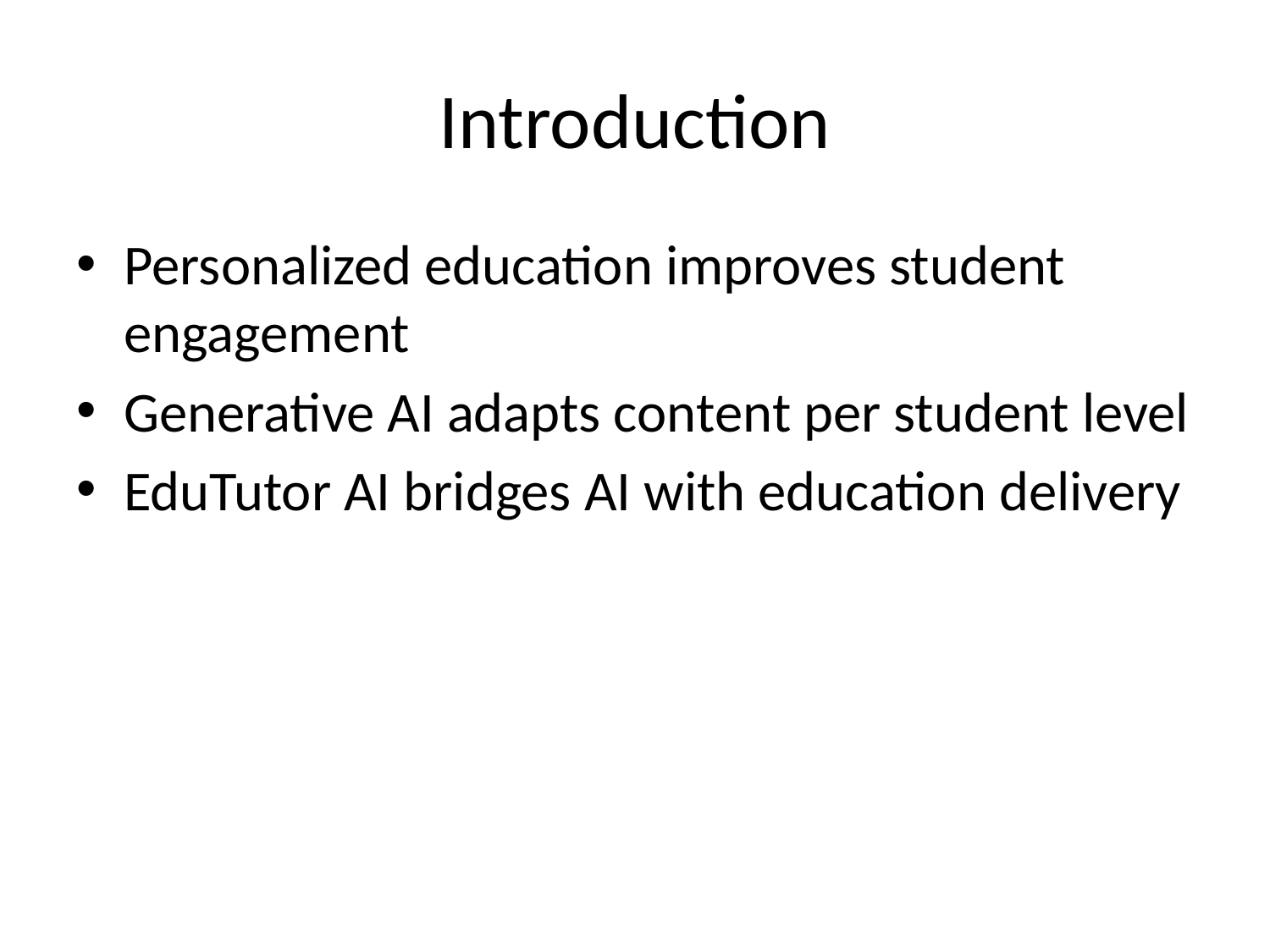

# Introduction
Personalized education improves student engagement
Generative AI adapts content per student level
EduTutor AI bridges AI with education delivery